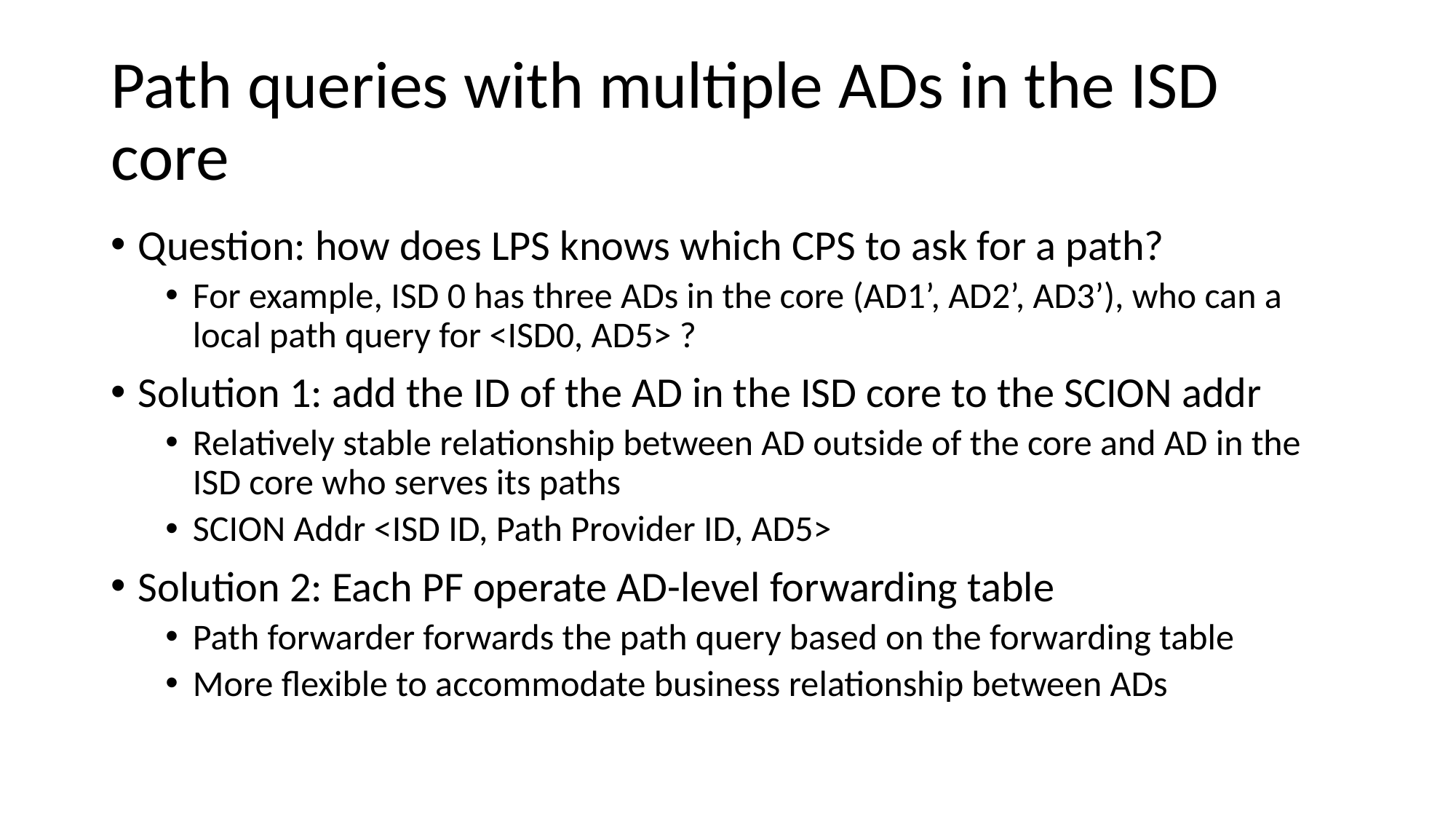

# Path queries with multiple ADs in the ISD core
Question: how does LPS knows which CPS to ask for a path?
For example, ISD 0 has three ADs in the core (AD1’, AD2’, AD3’), who can a local path query for <ISD0, AD5> ?
Solution 1: add the ID of the AD in the ISD core to the SCION addr
Relatively stable relationship between AD outside of the core and AD in the ISD core who serves its paths
SCION Addr <ISD ID, Path Provider ID, AD5>
Solution 2: Each PF operate AD-level forwarding table
Path forwarder forwards the path query based on the forwarding table
More flexible to accommodate business relationship between ADs